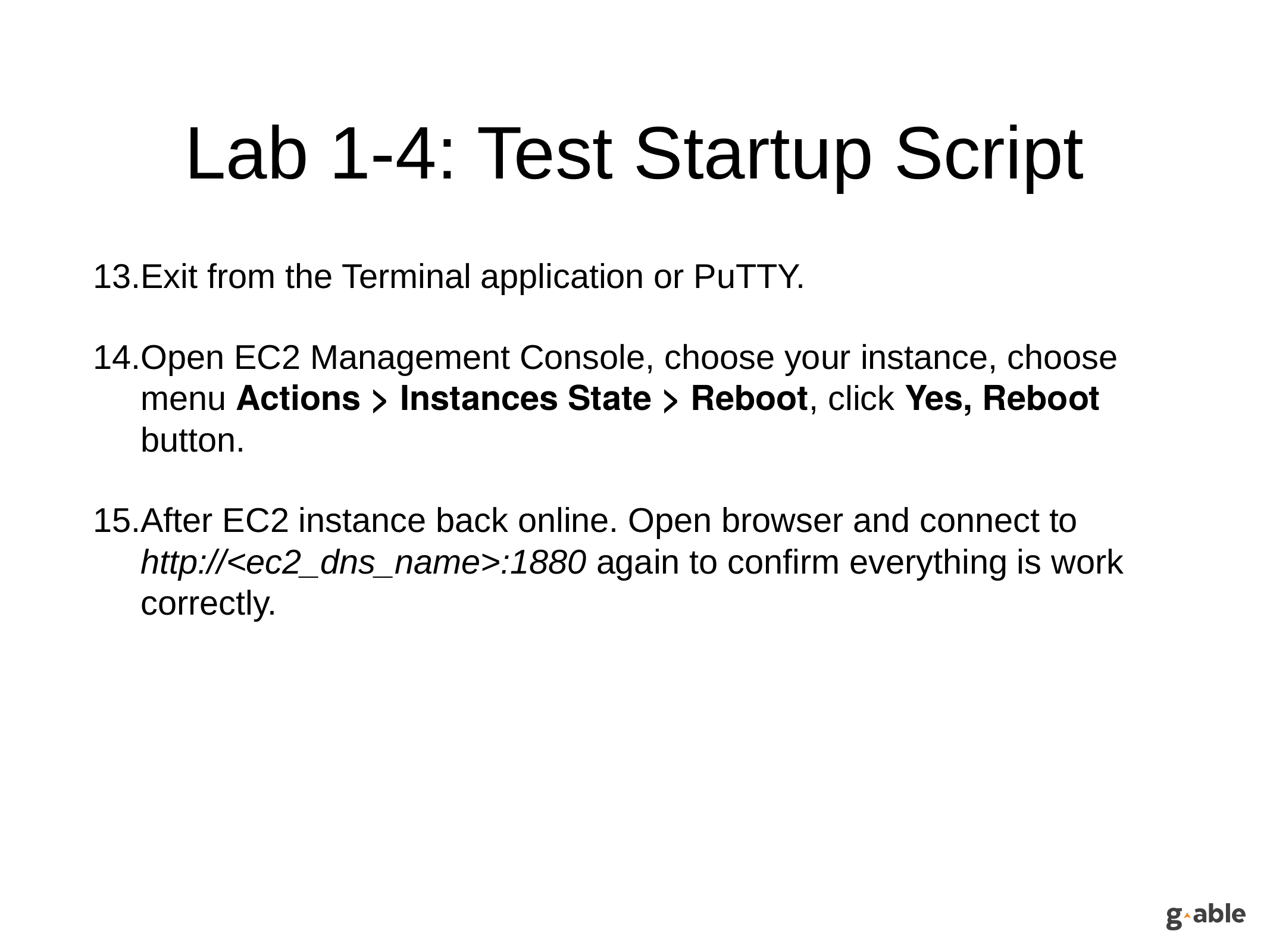

# Lab 1-4: Test Startup Script
Exit from the Terminal application or PuTTY.
Open EC2 Management Console, choose your instance, choose menu Actions > Instances State > Reboot, click Yes, Reboot button.
After EC2 instance back online. Open browser and connect to
http://<ec2_dns_name>:1880 again to confirm everything is work correctly.
12